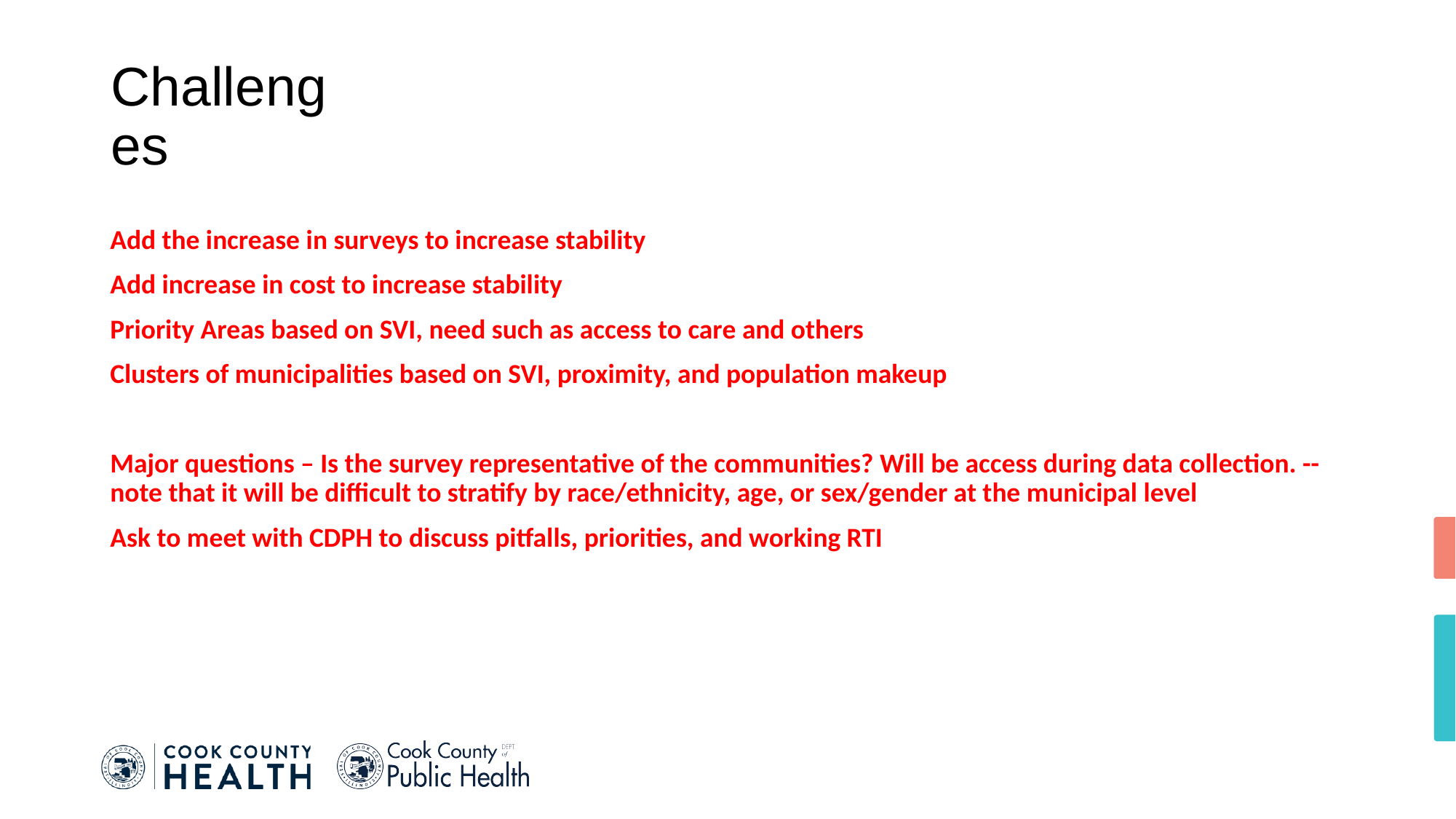

# Challenges

Add the increase in surveys to increase stability
Add increase in cost to increase stability
Priority Areas based on SVI, need such as access to care and others
Clusters of municipalities based on SVI, proximity, and population makeup

Major questions – Is the survey representative of the communities? Will be access during data collection. -- note that it will be difficult to stratify by race/ethnicity, age, or sex/gender at the municipal level
Ask to meet with CDPH to discuss pitfalls, priorities, and working RTI